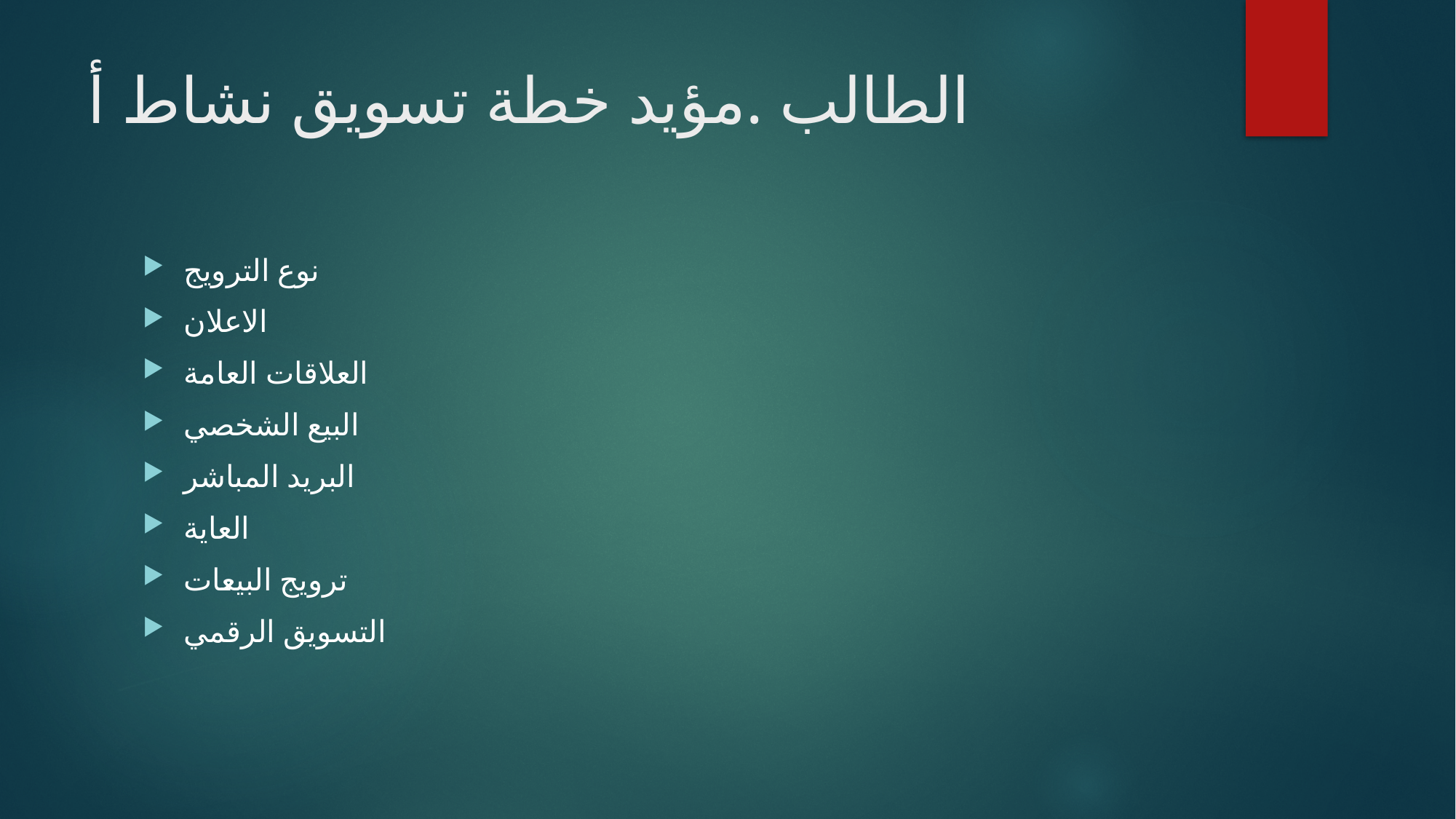

# الطالب .مؤيد خطة تسويق نشاط أ
نوع الترويج
الاعلان
العلاقات العامة
البيع الشخصي
البريد المباشر
العاية
ترويج البيعات
التسويق الرقمي